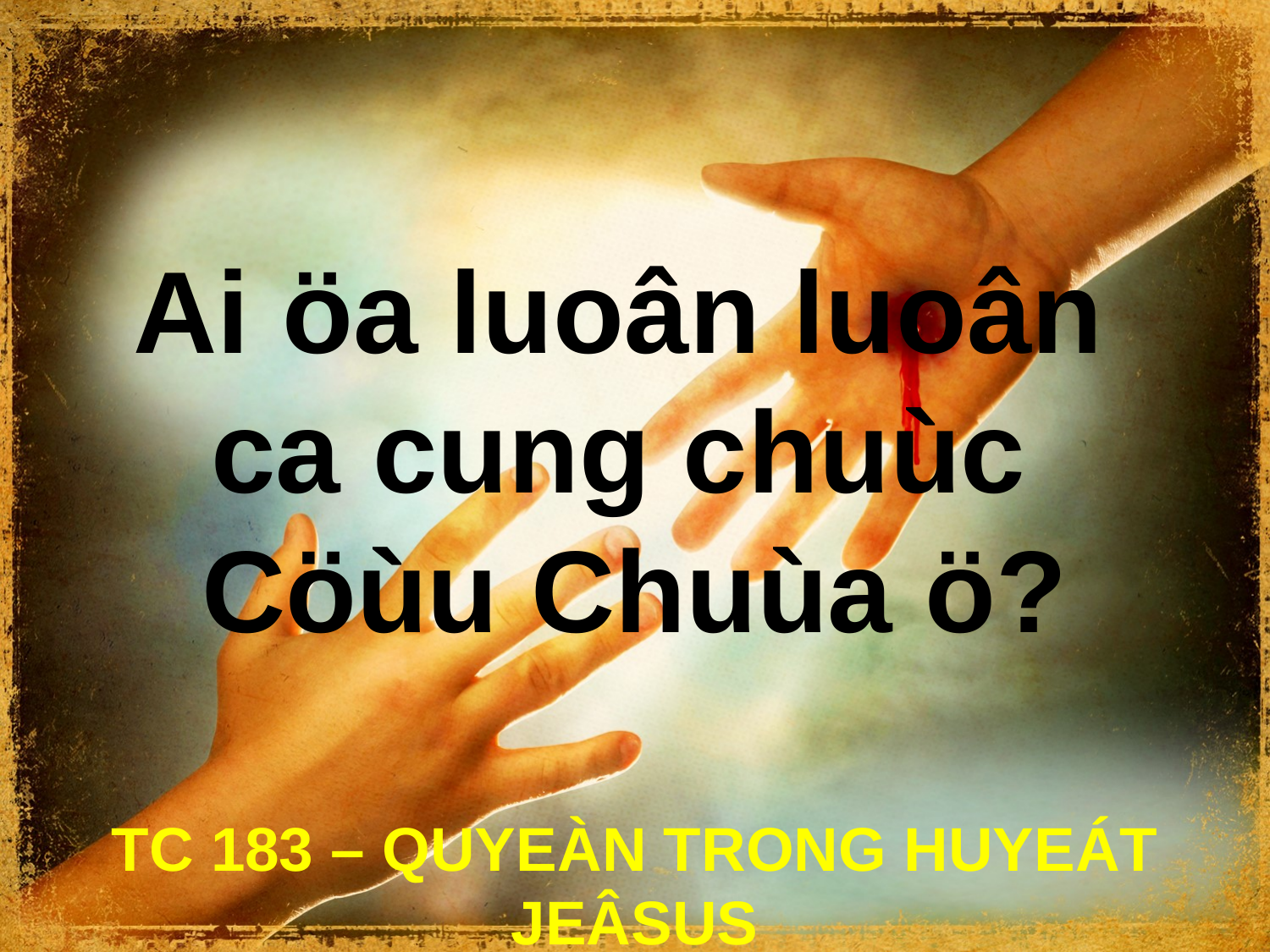

Ai öa luoân luoân
ca cung chuùc
Cöùu Chuùa ö?
TC 183 – QUYEÀN TRONG HUYEÁT JEÂSUS